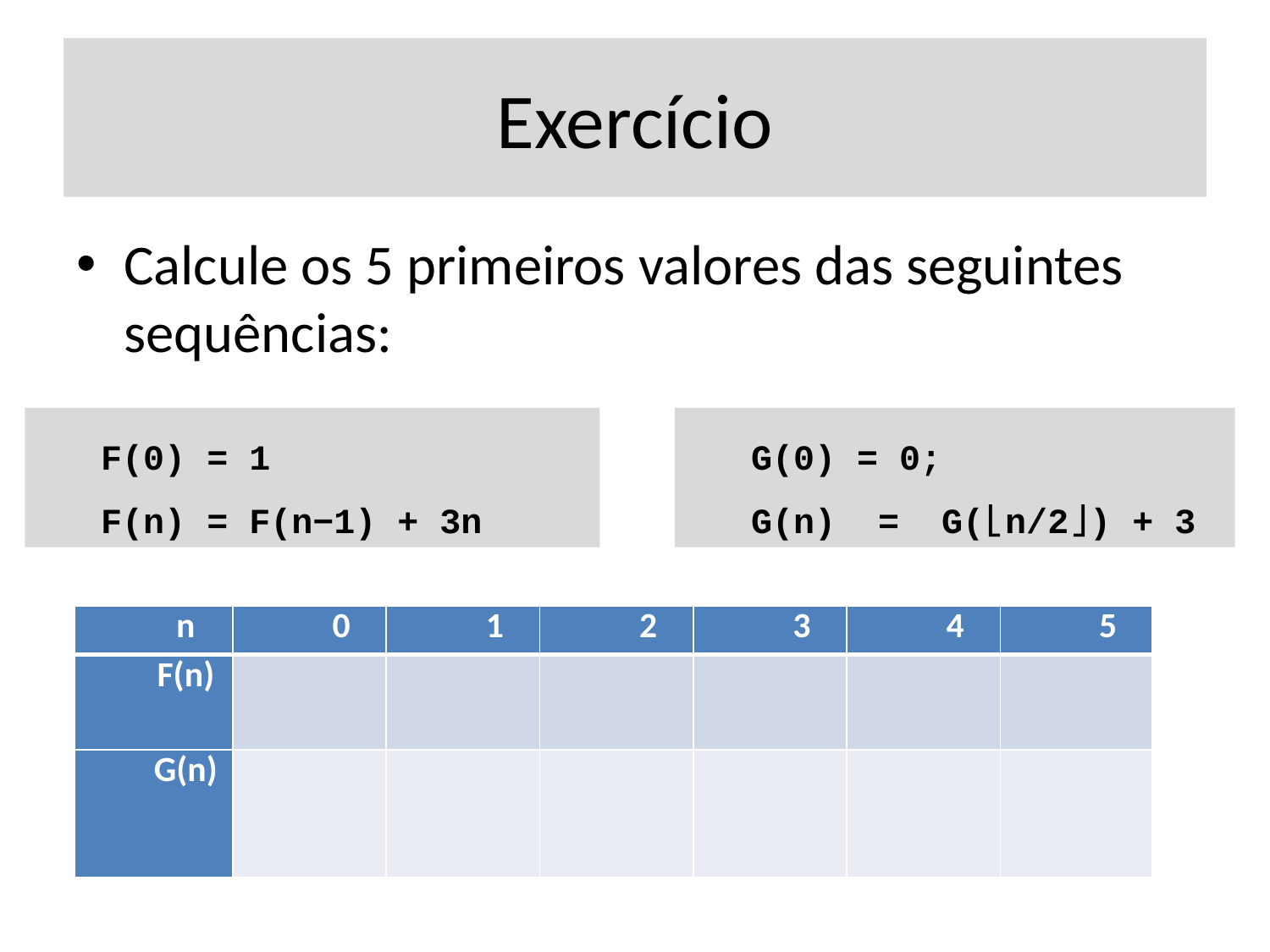

# Exercício
Calcule os 5 primeiros valores das seguintes sequências:

F(0) = 1
F(n) = F(n−1) + 3n
G(0) = 0;
G(n)  =  G(⌊n/2⌋) + 3
| n | 0 | 1 | 2 | 3 | 4 | 5 |
| --- | --- | --- | --- | --- | --- | --- |
| F(n) |  |  |  |  |  |  |
| G(n) |  |  |  |  |  |  |